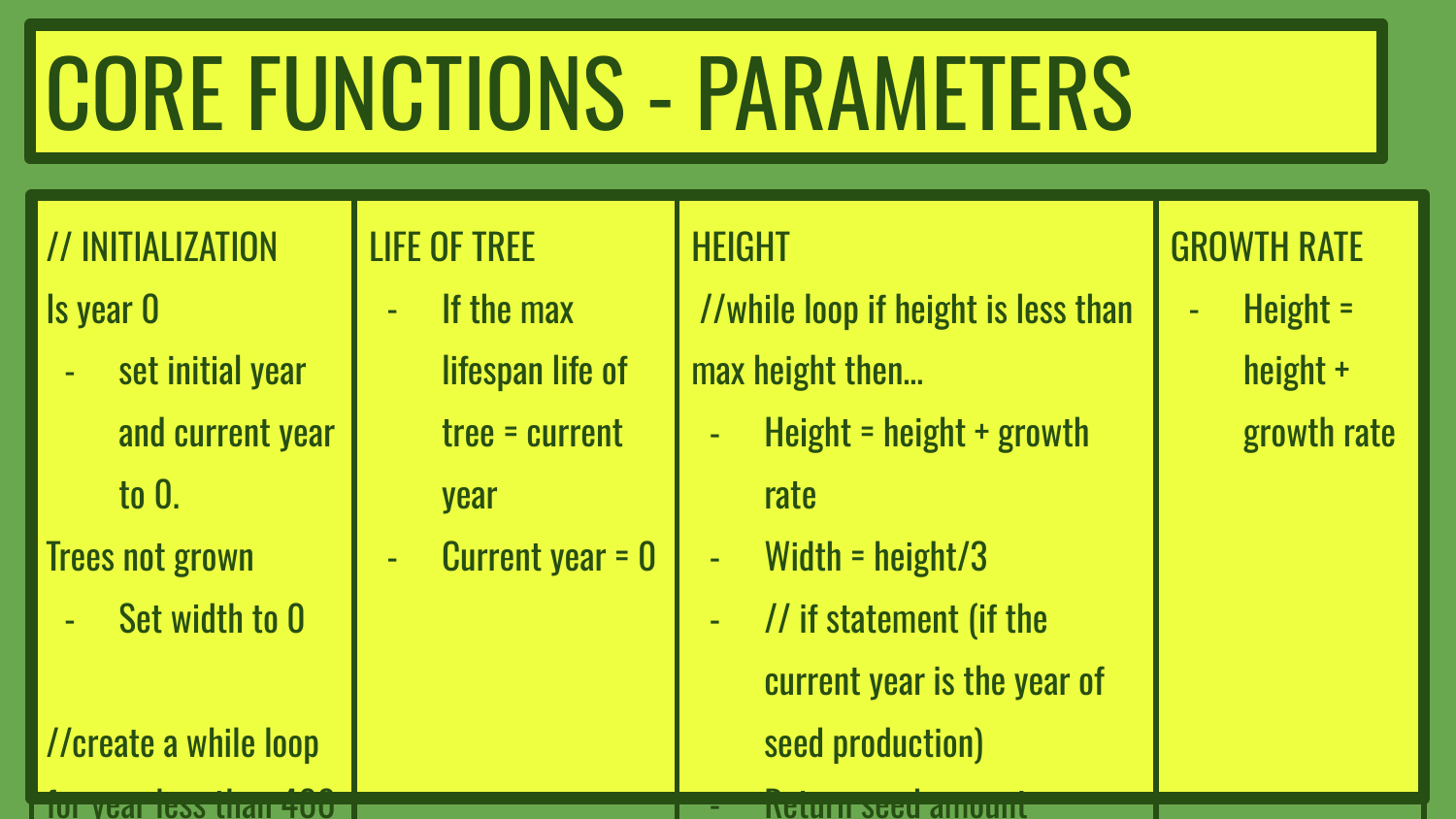

CORE FUNCTIONS - PARAMETERS
| // INITIALIZATION Is year 0 set initial year and current year to 0. Trees not grown Set width to 0 //create a while loop for year less than 400 | LIFE OF TREE If the max lifespan life of tree = current year Current year = 0 | HEIGHT //while loop if height is less than max height then… Height = height + growth rate Width = height/3 // if statement (if the current year is the year of seed production) Return seed amount | GROWTH RATE Height = height + growth rate |
| --- | --- | --- | --- |